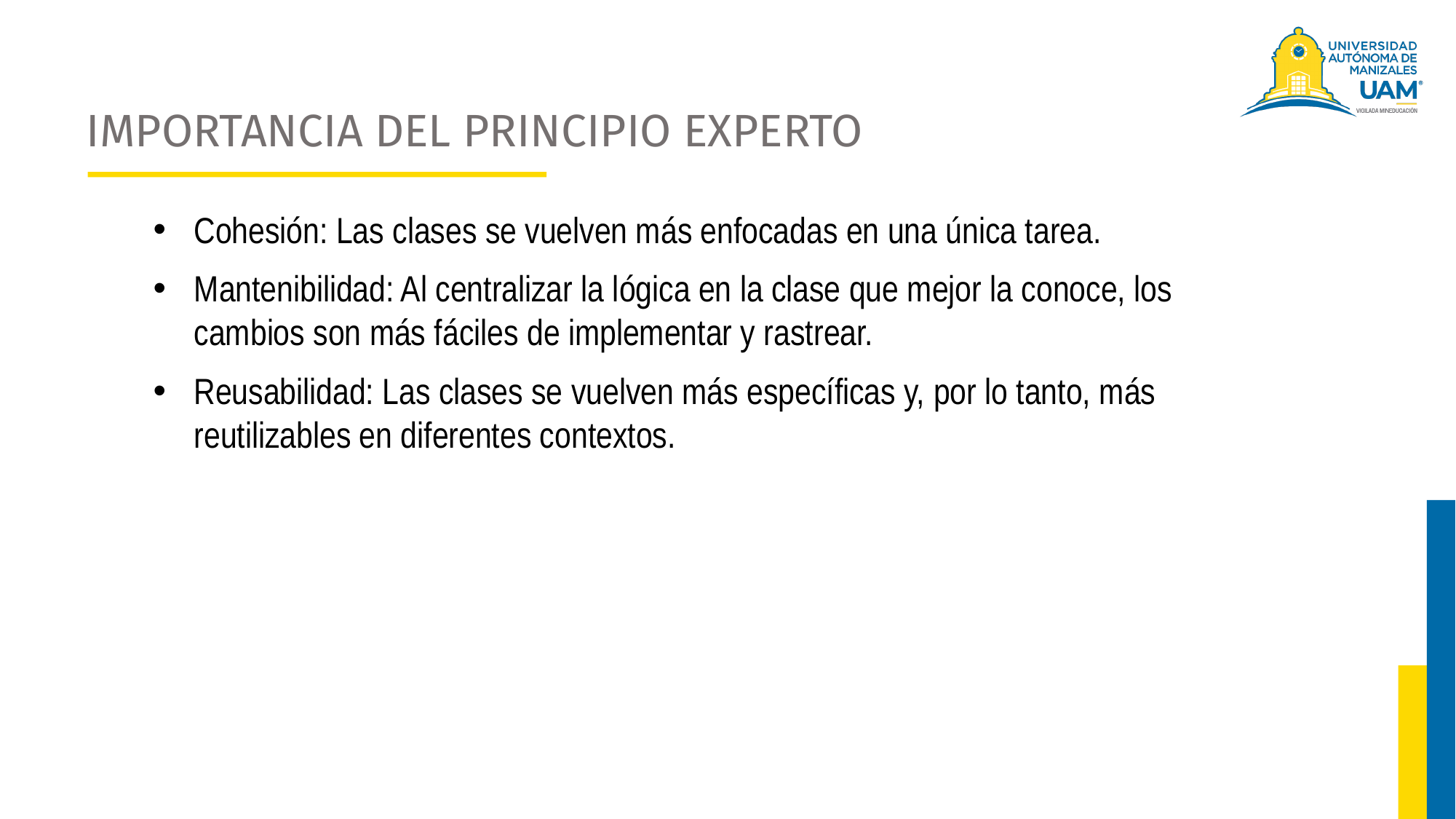

# IMPORTANCIA DEL PRINCIPIO EXPERTO

Cohesión: Las clases se vuelven más enfocadas en una única tarea.
Mantenibilidad: Al centralizar la lógica en la clase que mejor la conoce, los cambios son más fáciles de implementar y rastrear.
Reusabilidad: Las clases se vuelven más específicas y, por lo tanto, más reutilizables en diferentes contextos.